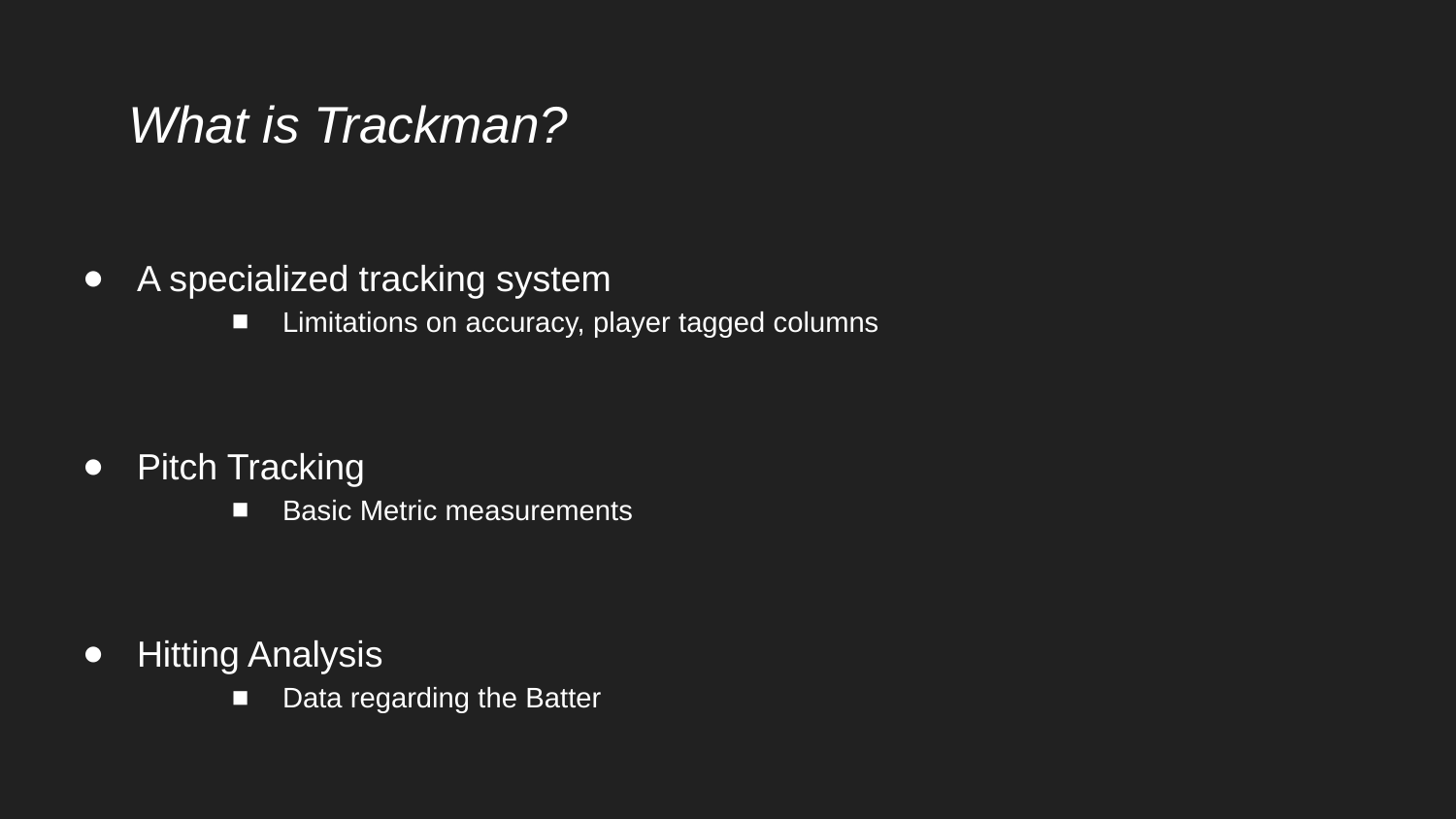

# What is Trackman?
A specialized tracking system
Limitations on accuracy, player tagged columns

Pitch Tracking
Basic Metric measurements

Hitting Analysis
Data regarding the Batter